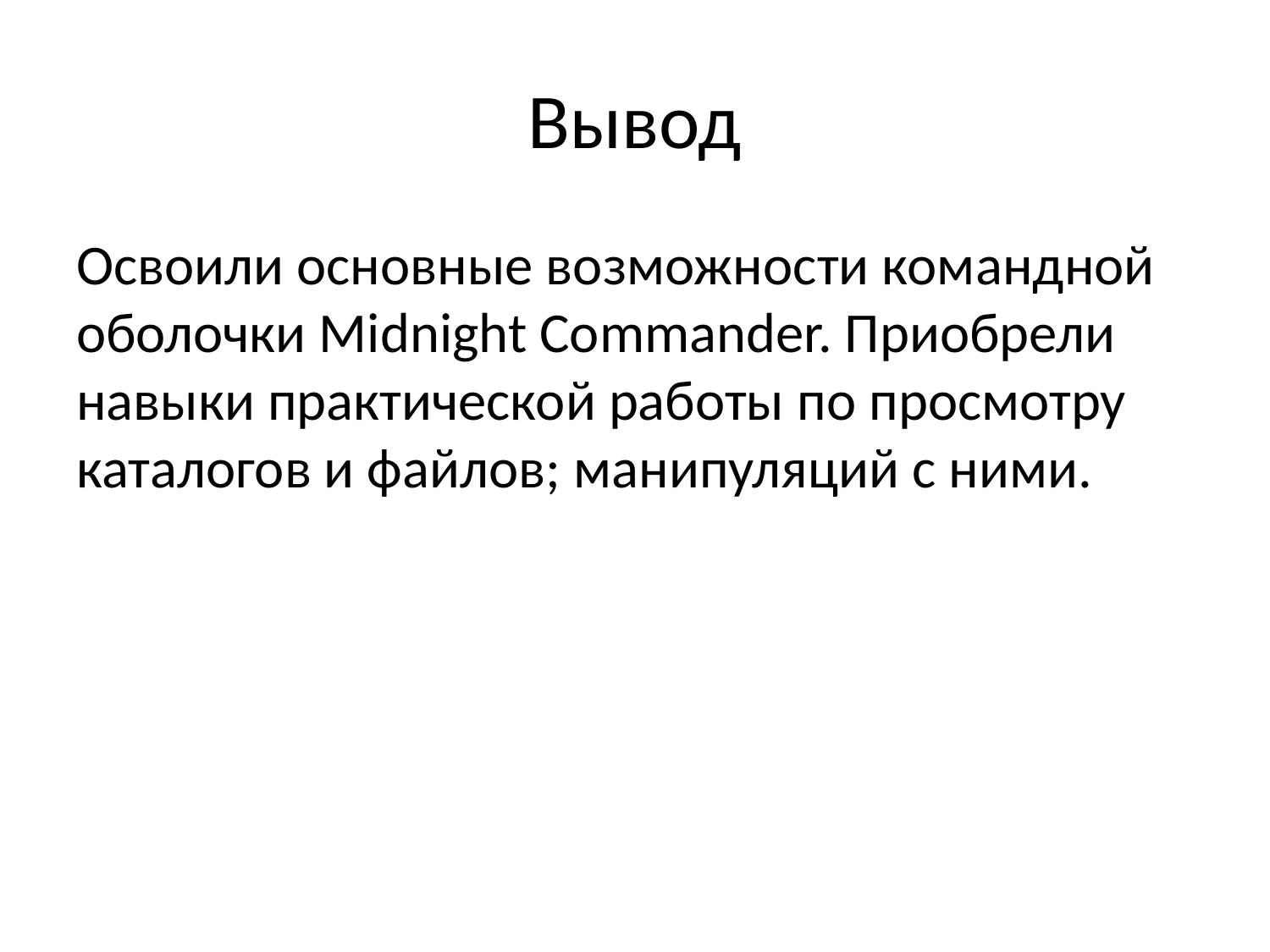

# Вывод
Освоили основные возможности командной оболочки Midnight Commander. Приобрели навыки практической работы по просмотру каталогов и файлов; манипуляций с ними.